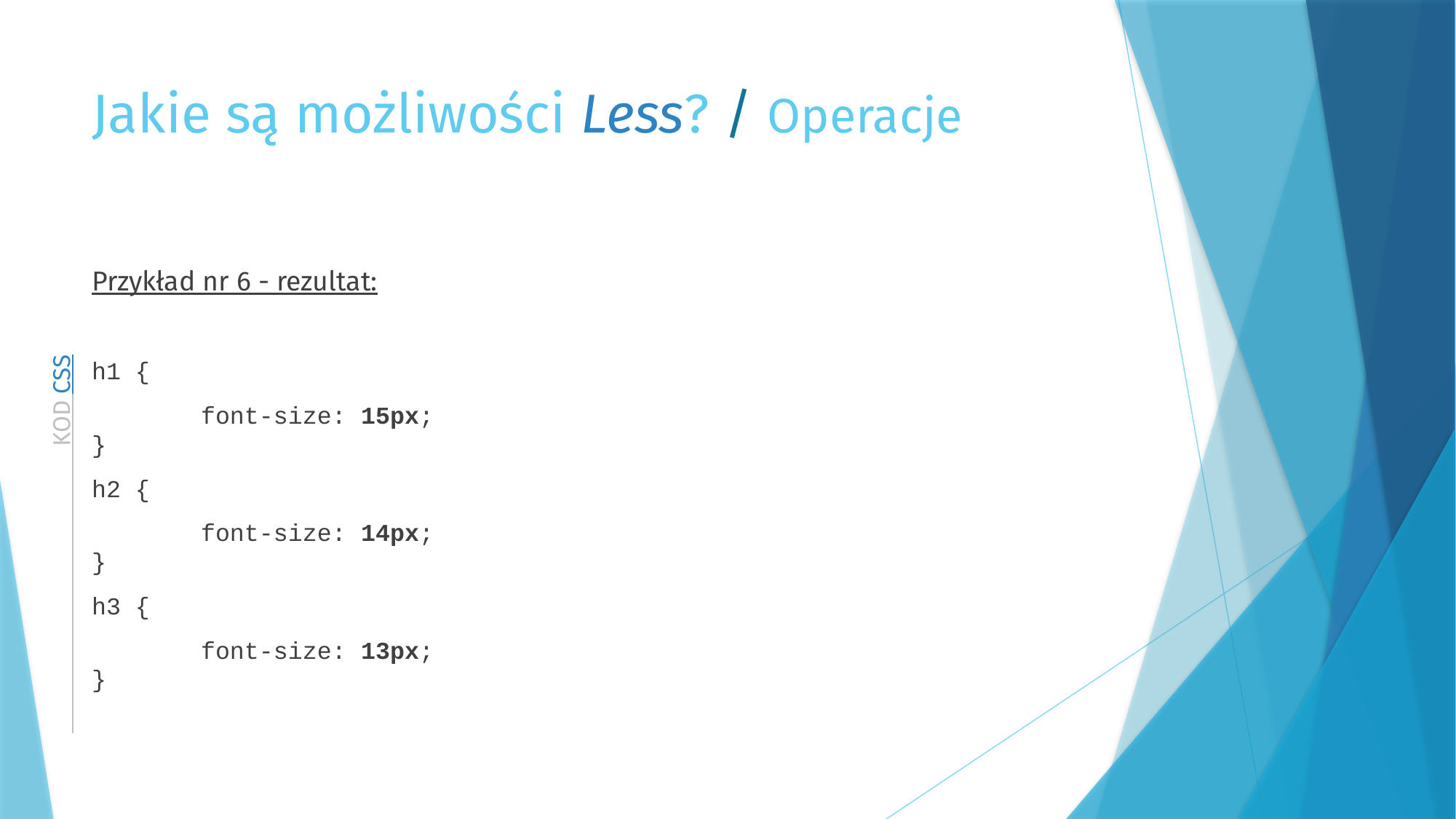

# Jakie są możliwości Less? / Operacje
Przykład nr 6 - rezultat:

h1 {
	font-size: 15px;
}
h2 {
	font-size: 14px;
}
h3 {
	font-size: 13px;
}

                                             KOD CSS